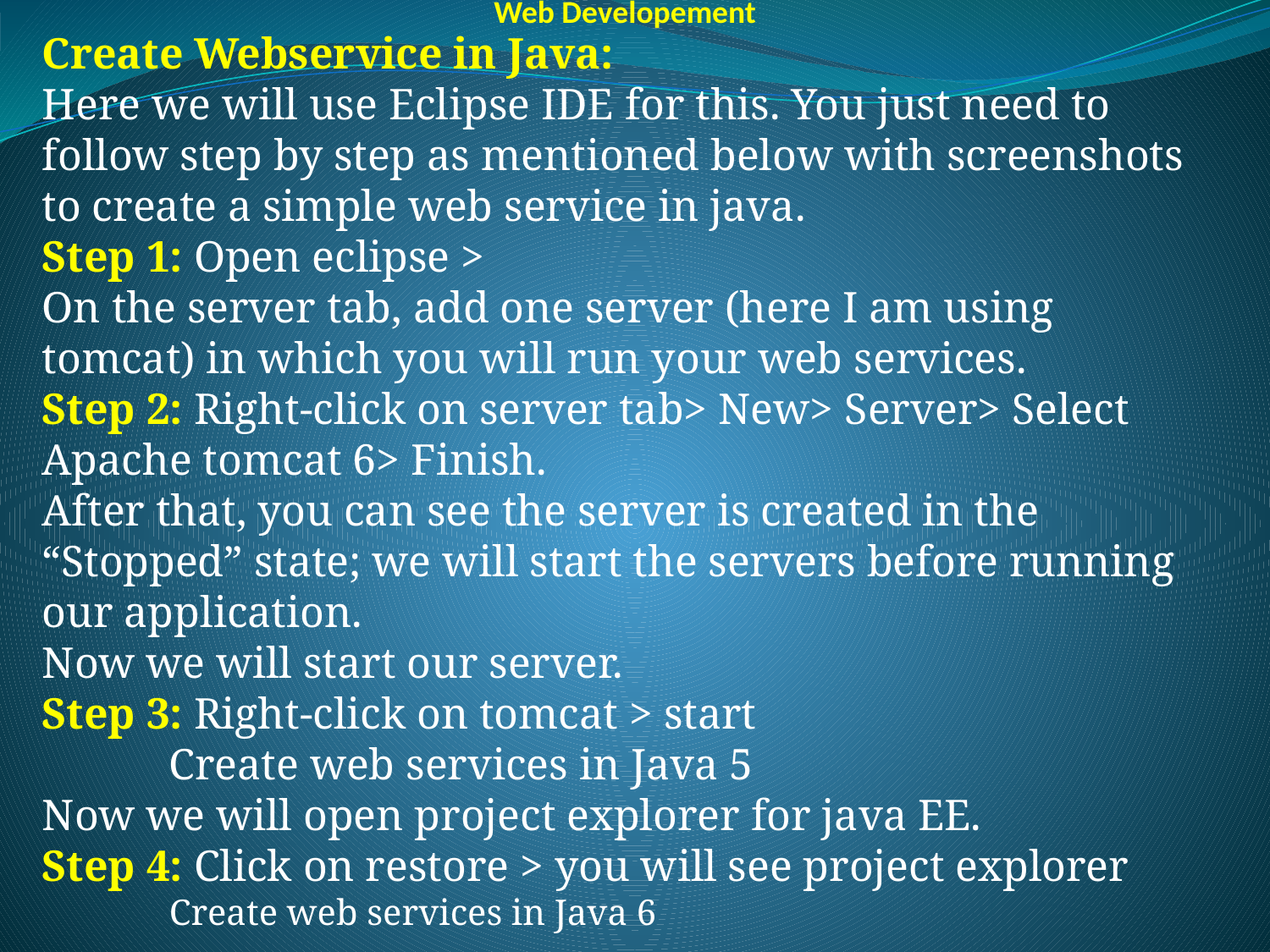

Web Developement

Create Webservice in Java:
Here we will use Eclipse IDE for this. You just need to follow step by step as mentioned below with screenshots to create a simple web service in java.
Step 1: Open eclipse >
On the server tab, add one server (here I am using tomcat) in which you will run your web services.
Step 2: Right-click on server tab> New> Server> Select Apache tomcat 6> Finish.
After that, you can see the server is created in the “Stopped” state; we will start the servers before running our application.
Now we will start our server.
Step 3: Right-click on tomcat > start
	Create web services in Java 5
Now we will open project explorer for java EE.
Step 4: Click on restore > you will see project explorer
	Create web services in Java 6